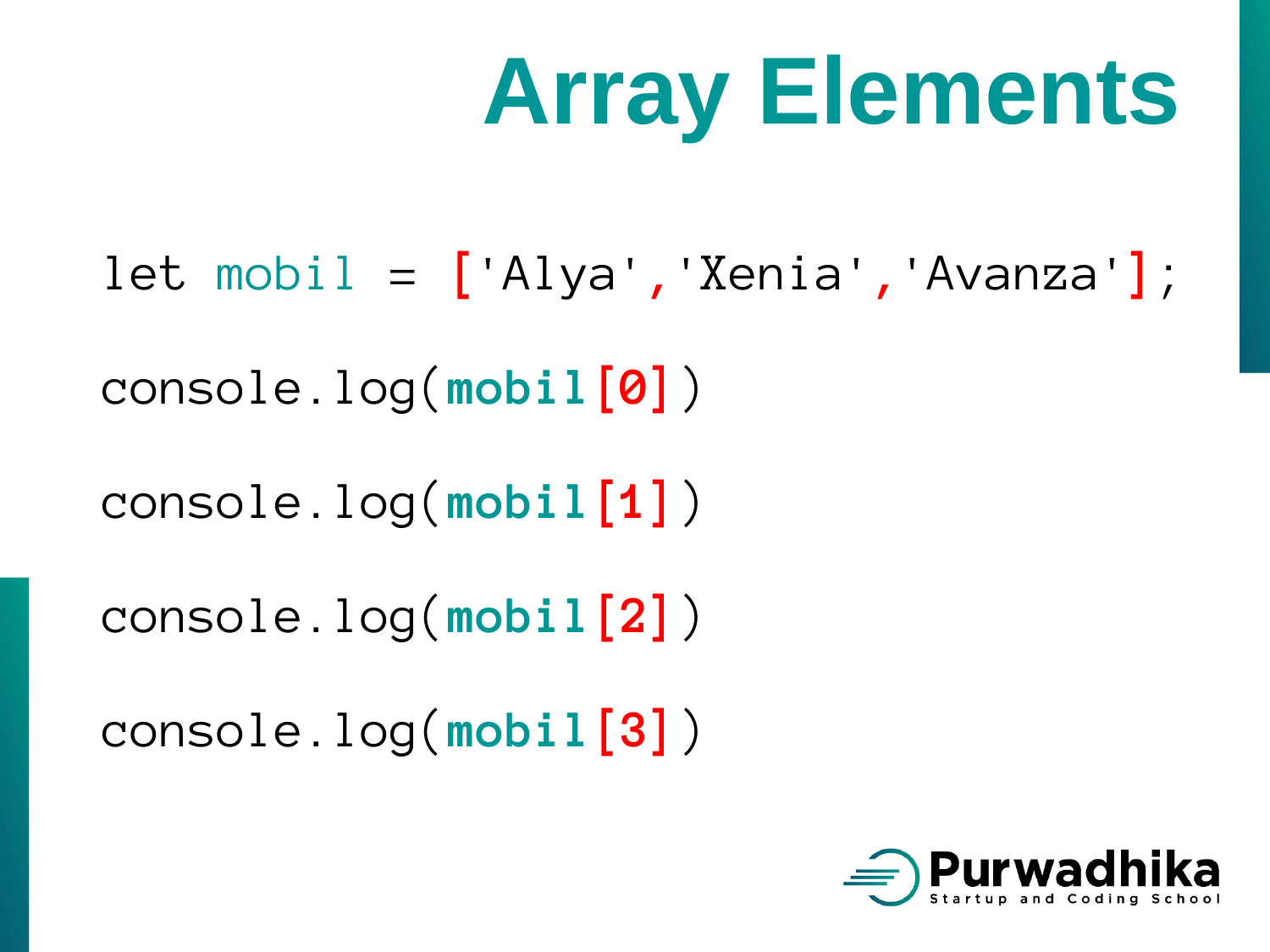

Array Elements

let mobil = ['Alya','Xenia','Avanza'];

console.log(mobil[0])

console.log(mobil[1])

console.log(mobil[2])

console.log(mobil[3])